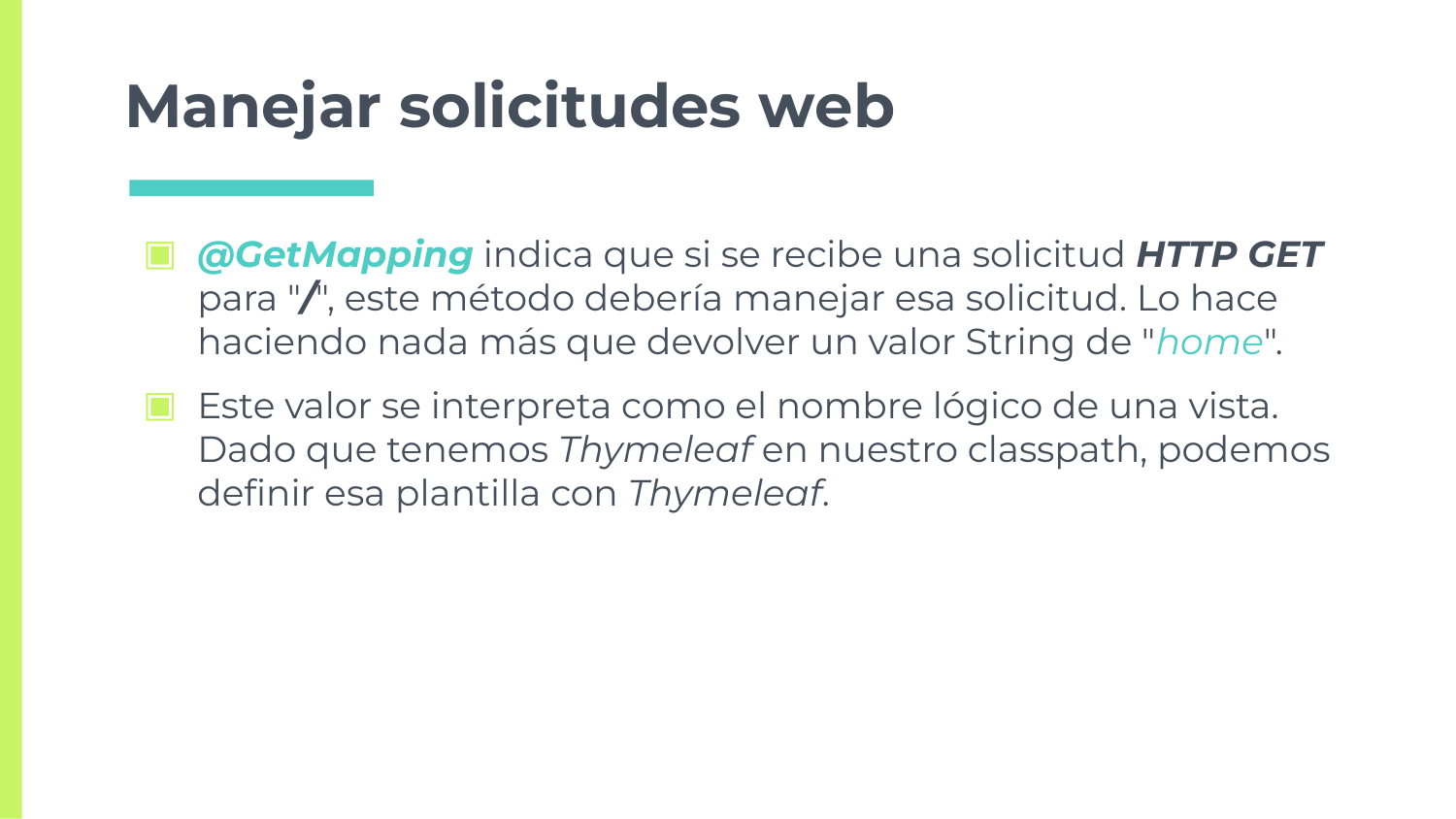

# Manejar solicitudes web
@GetMapping indica que si se recibe una solicitud HTTP GET para "/", este método debería manejar esa solicitud. Lo hace haciendo nada más que devolver un valor String de "home".
Este valor se interpreta como el nombre lógico de una vista. Dado que tenemos Thymeleaf en nuestro classpath, podemos definir esa plantilla con Thymeleaf.